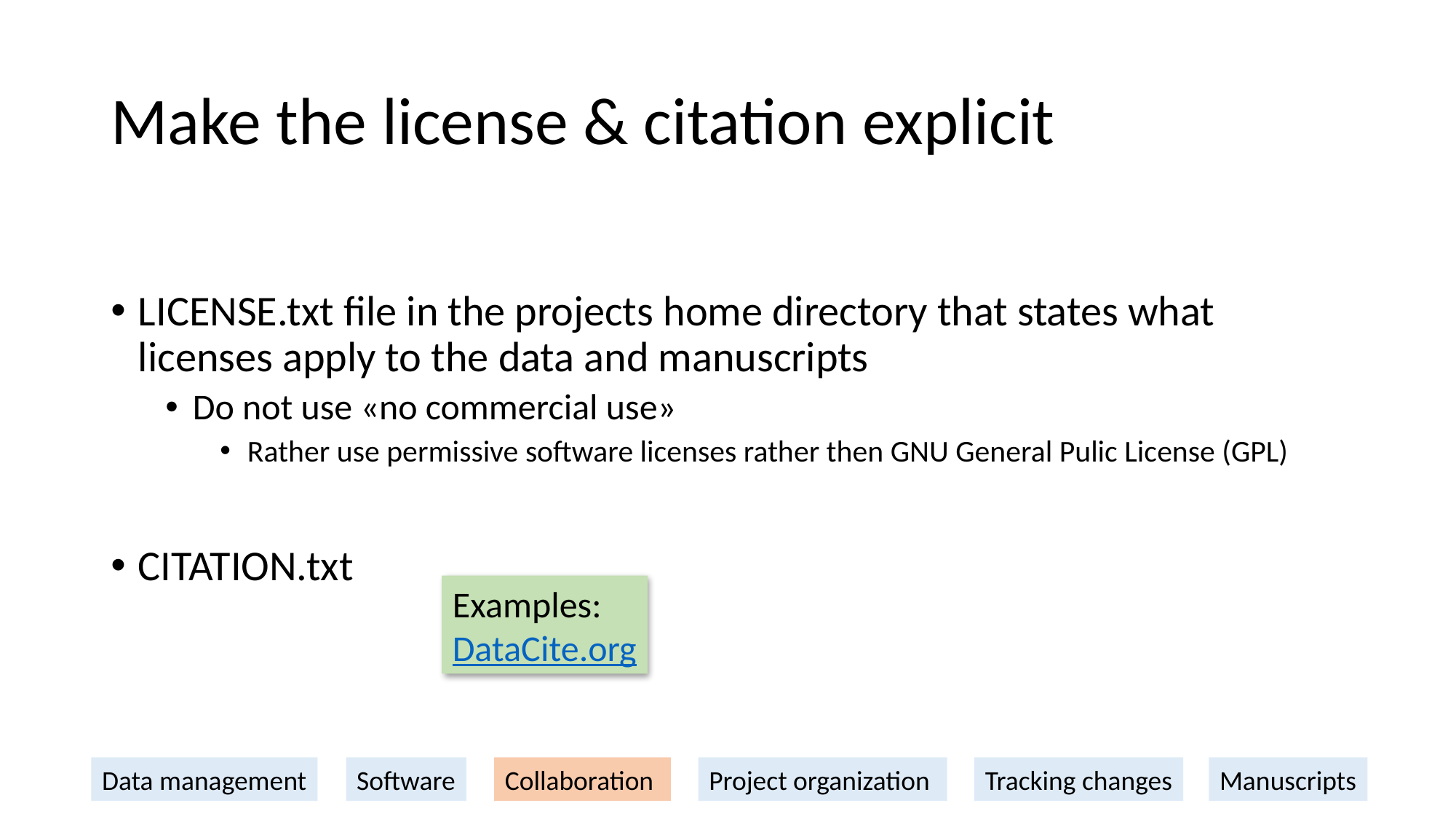

# Make the license & citation explicit

LICENSE.txt file in the projects home directory that states what licenses apply to the data and manuscripts
Do not use «no commercial use»
Rather use permissive software licenses rather then GNU General Pulic License (GPL)

CITATION.txt

Examples:
DataCite.org
Data management
Software
Collaboration
Project organization
Tracking changes
Manuscripts